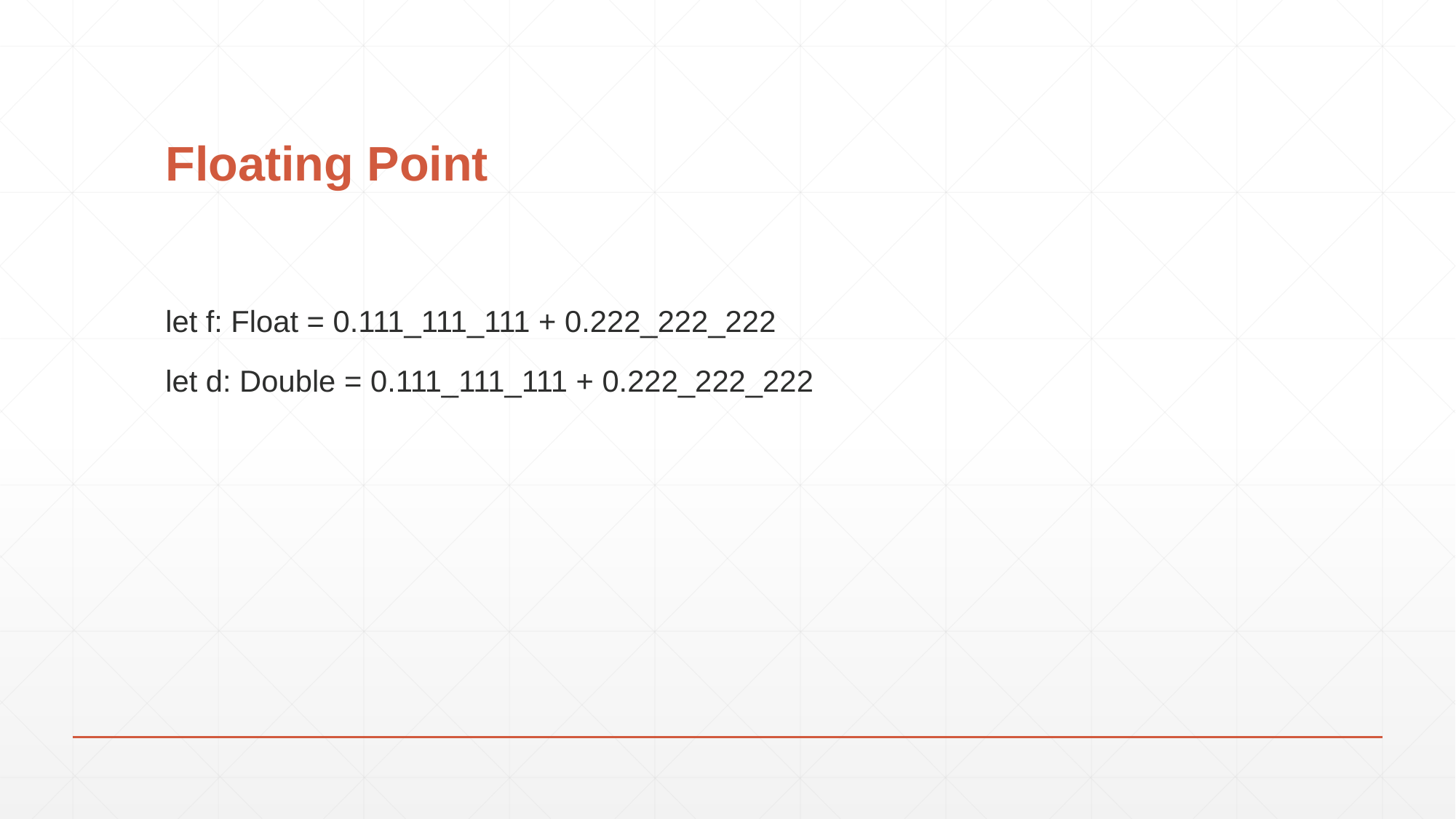

# Floating Point

let f: Float = 0.111_111_111 + 0.222_222_222
let d: Double = 0.111_111_111 + 0.222_222_222